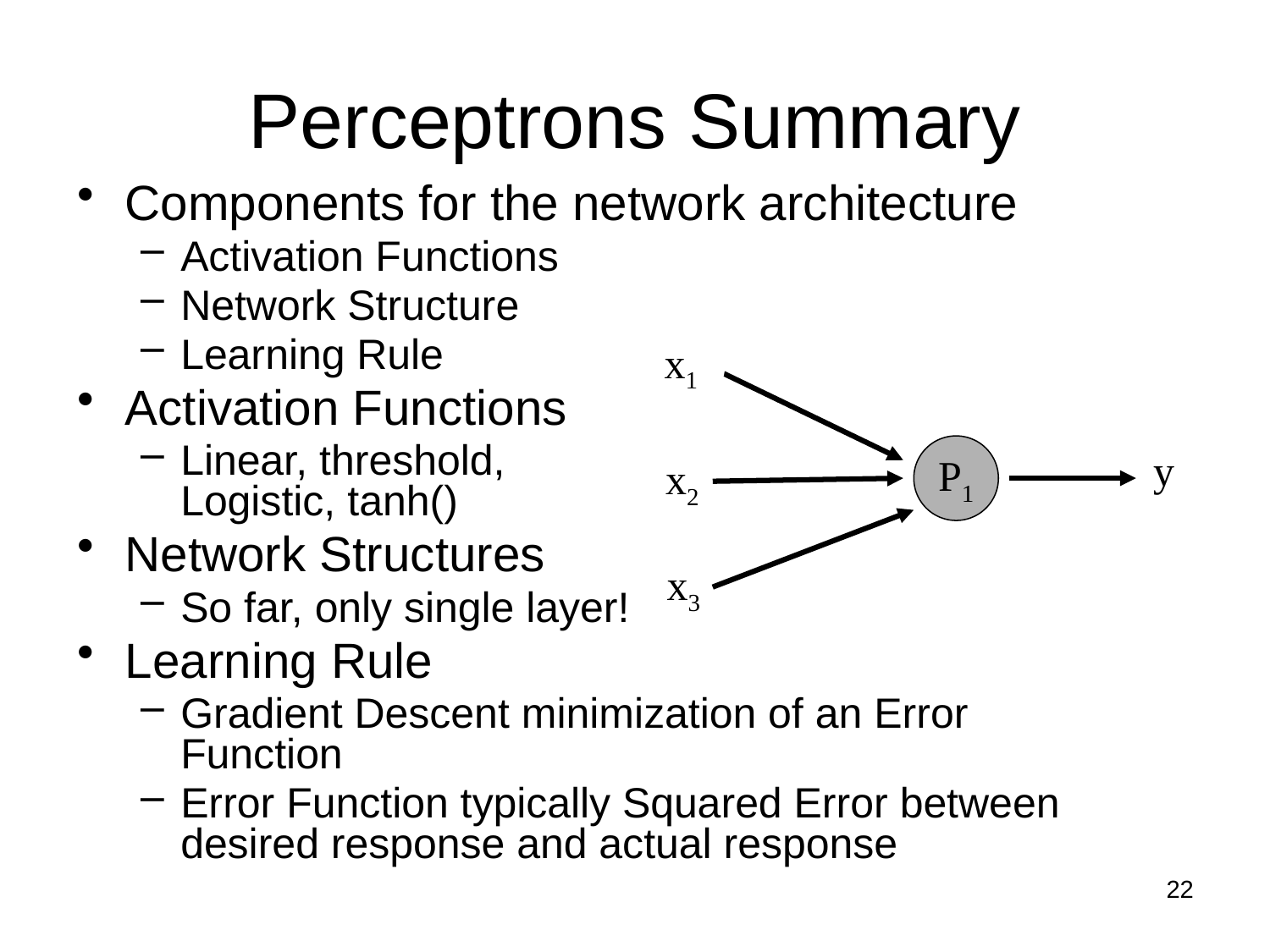

# Perceptrons Summary
Components for the network architecture
Activation Functions
Network Structure
Learning Rule
Activation Functions
Linear, threshold,
Logistic, tanh()
Network Structures
So far, only single layer!
Learning Rule
Gradient Descent minimization of an Error Function
Error Function typically Squared Error between desired response and actual response
y

P1

x3
x2
x1
22